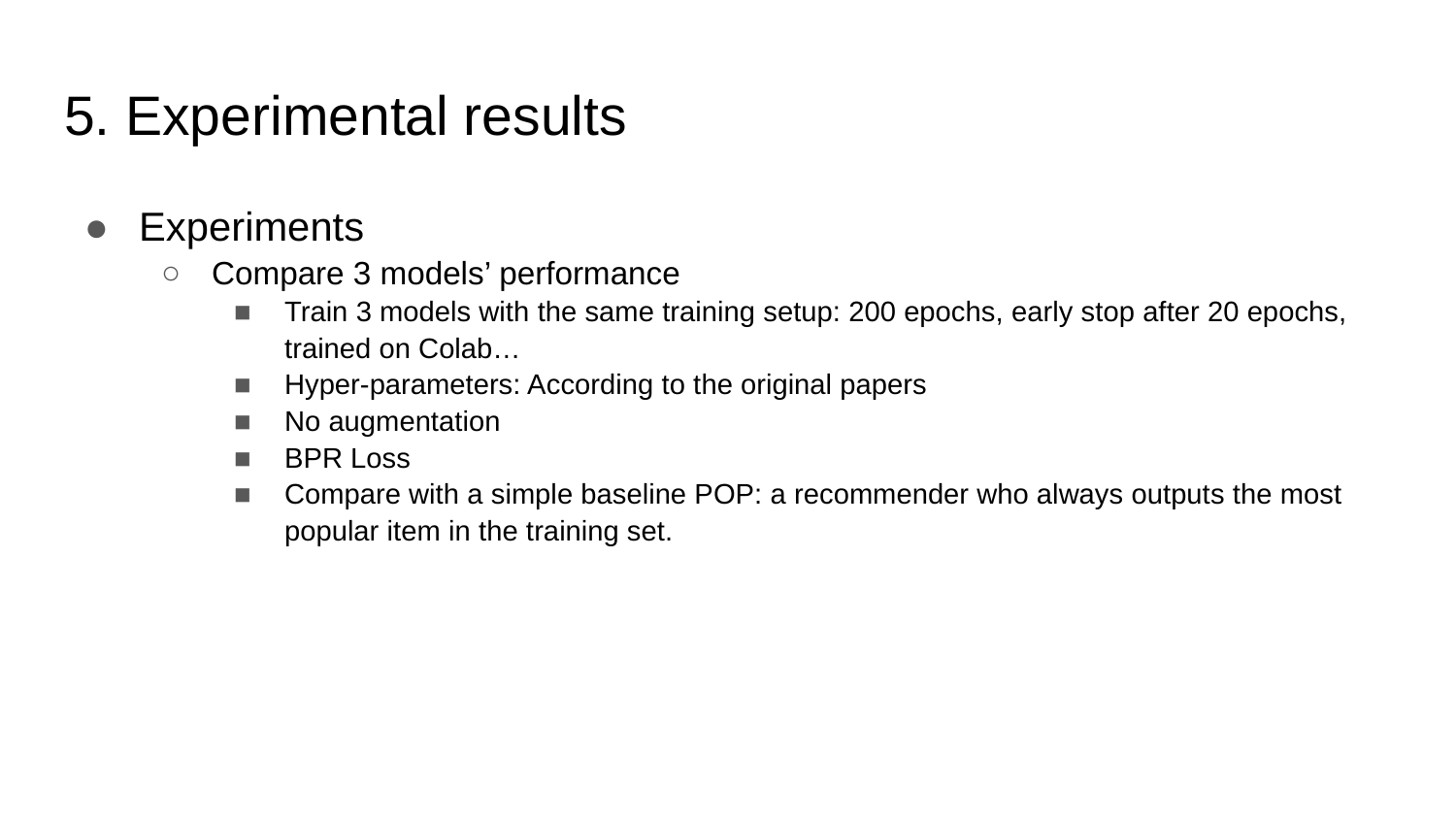

# 5. Experimental results
Experiments
Compare 3 models’ performance
Train 3 models with the same training setup: 200 epochs, early stop after 20 epochs, trained on Colab…
Hyper-parameters: According to the original papers
No augmentation
BPR Loss
Compare with a simple baseline POP: a recommender who always outputs the most popular item in the training set.